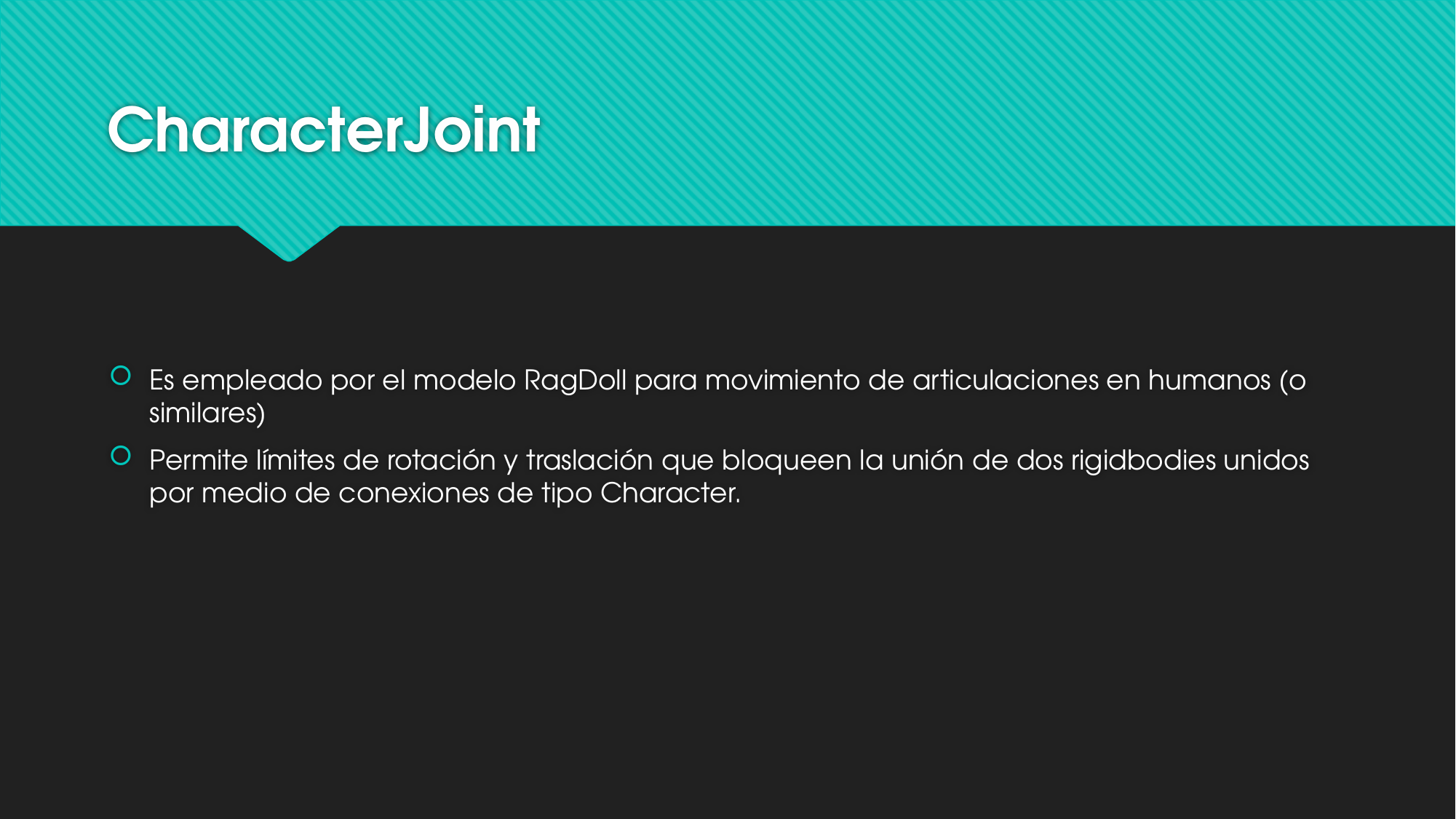

# CharacterJoint
Es empleado por el modelo RagDoll para movimiento de articulaciones en humanos (o similares)
Permite límites de rotación y traslación que bloqueen la unión de dos rigidbodies unidos por medio de conexiones de tipo Character.